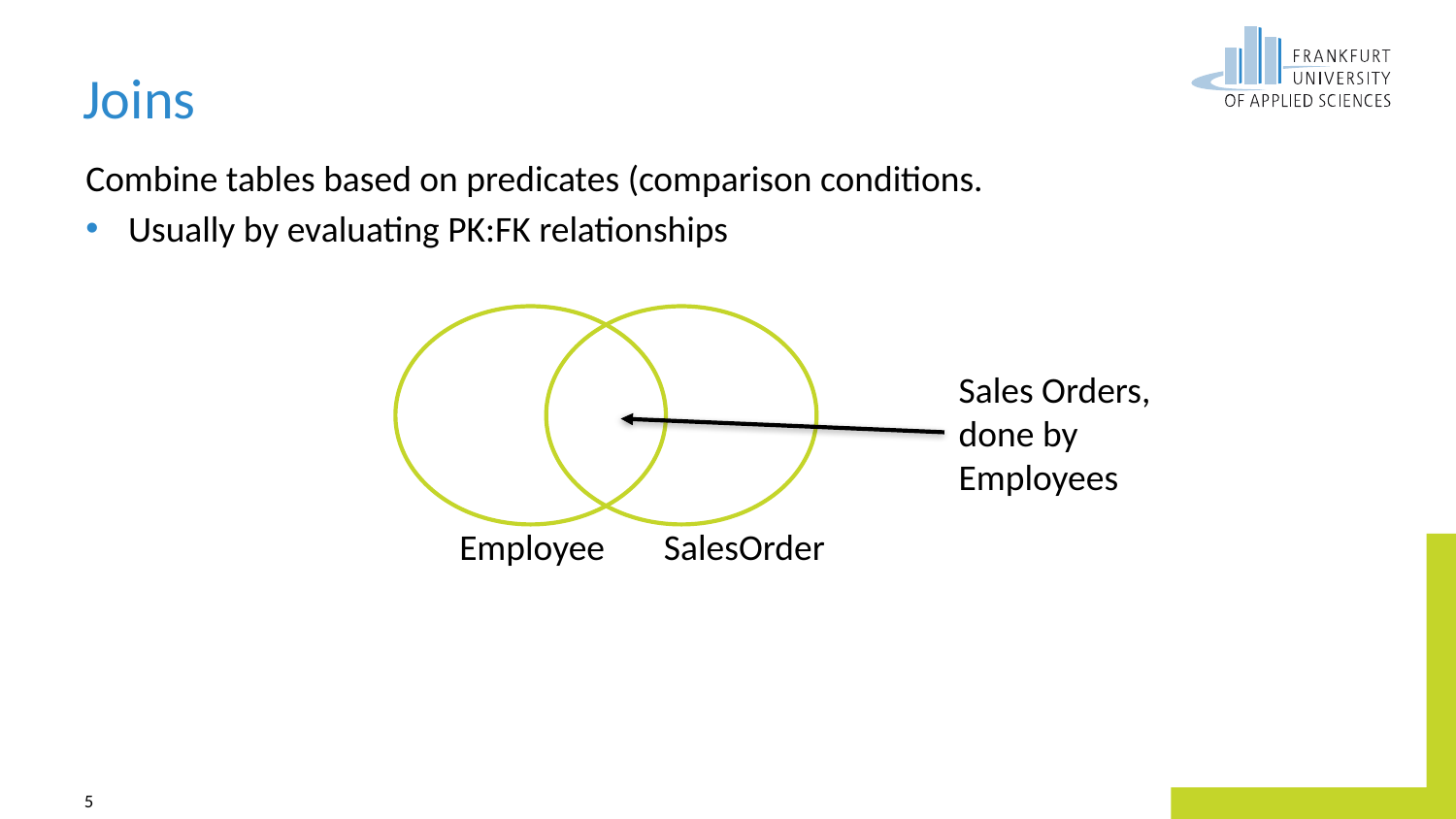

# Joins
Combine tables based on predicates (comparison conditions.
Usually by evaluating PK:FK relationships

Sales Orders, done by Employees
Employee
SalesOrder
Datenmodellierung – Relationen
5